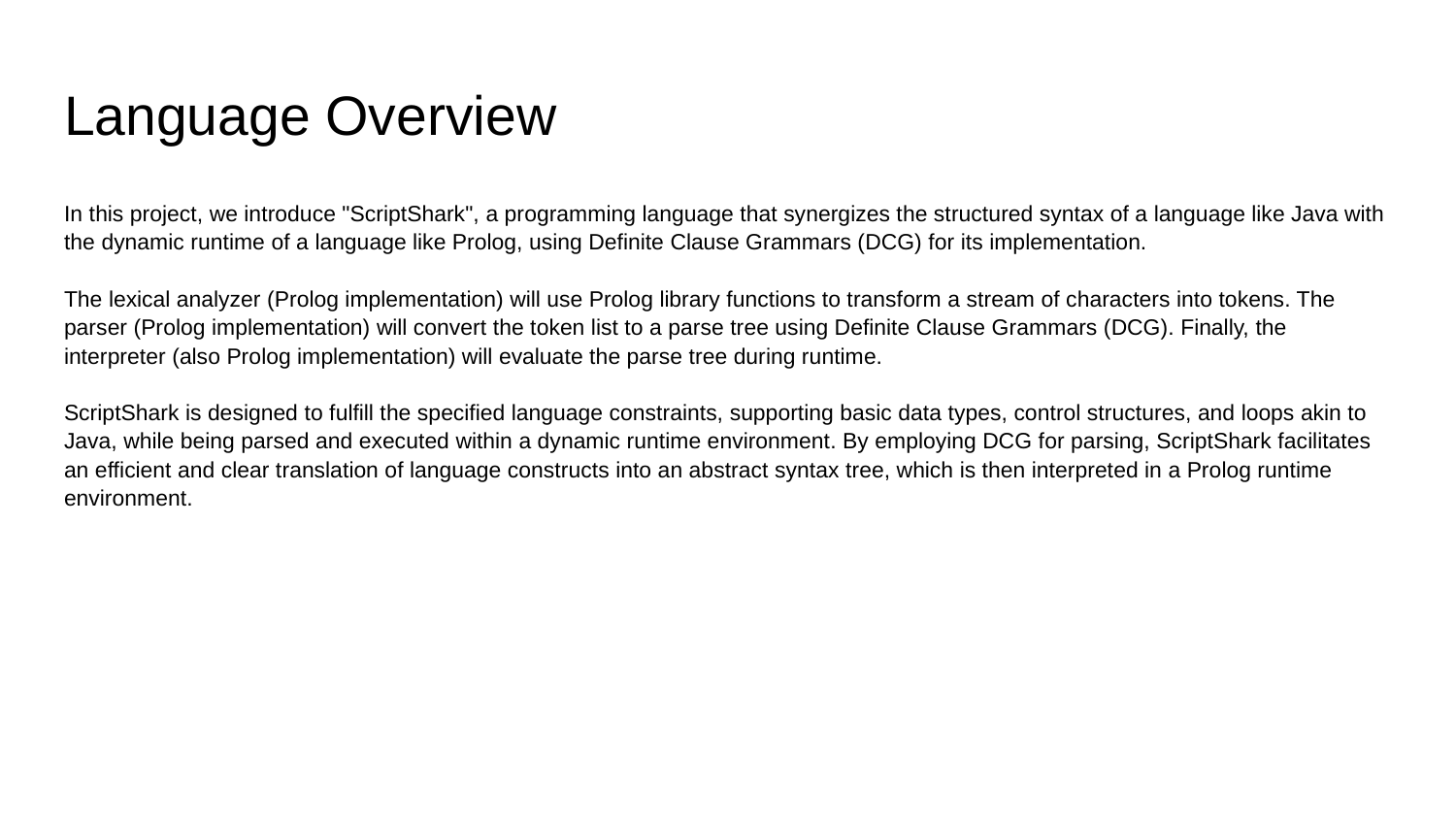

# Language Overview
In this project, we introduce "ScriptShark", a programming language that synergizes the structured syntax of a language like Java with the dynamic runtime of a language like Prolog, using Definite Clause Grammars (DCG) for its implementation.

The lexical analyzer (Prolog implementation) will use Prolog library functions to transform a stream of characters into tokens. The parser (Prolog implementation) will convert the token list to a parse tree using Definite Clause Grammars (DCG). Finally, the interpreter (also Prolog implementation) will evaluate the parse tree during runtime.

ScriptShark is designed to fulfill the specified language constraints, supporting basic data types, control structures, and loops akin to Java, while being parsed and executed within a dynamic runtime environment. By employing DCG for parsing, ScriptShark facilitates an efficient and clear translation of language constructs into an abstract syntax tree, which is then interpreted in a Prolog runtime environment.